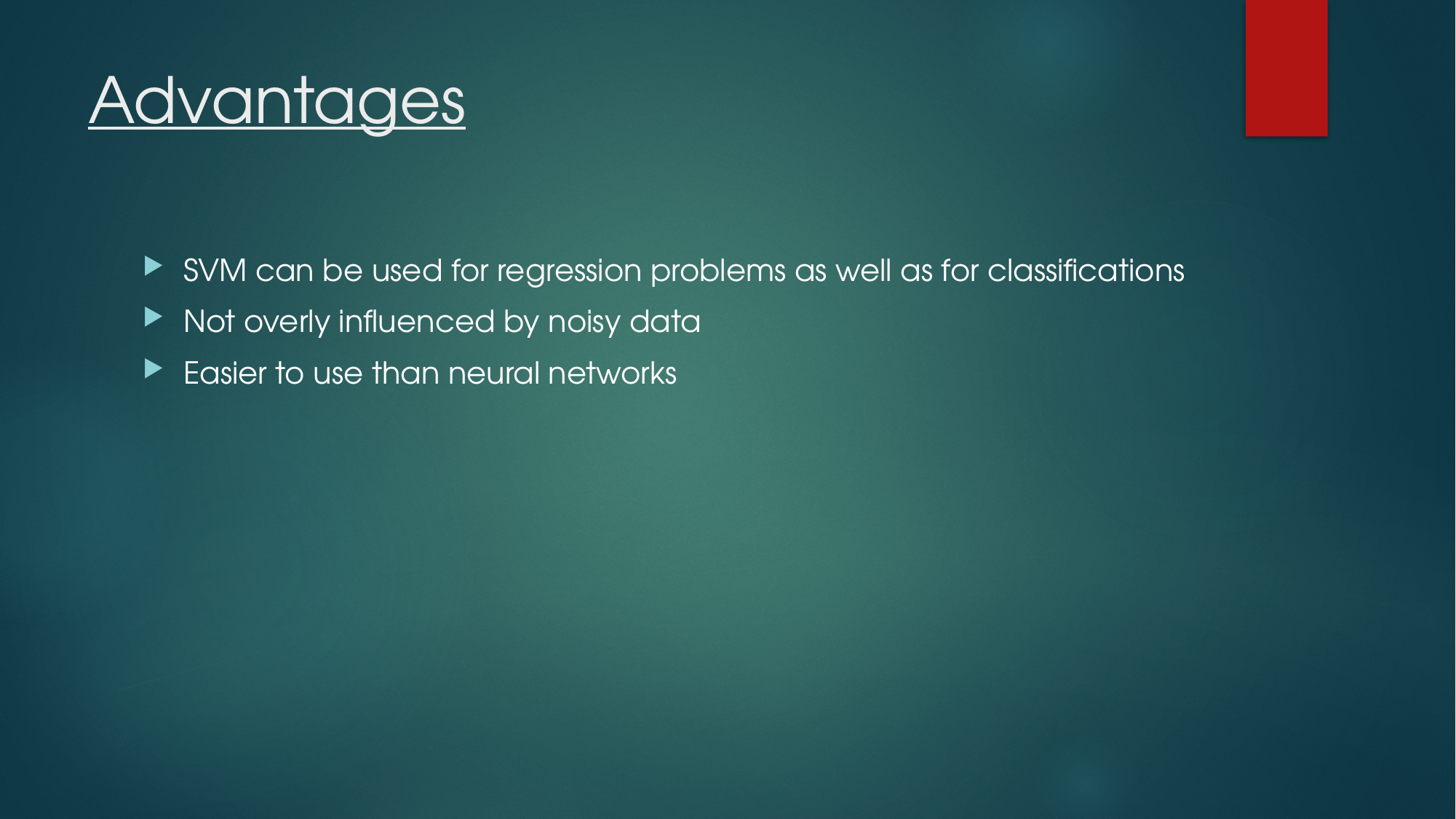

# Advantages
SVM can be used for regression problems as well as for classifications
Not overly influenced by noisy data
Easier to use than neural networks